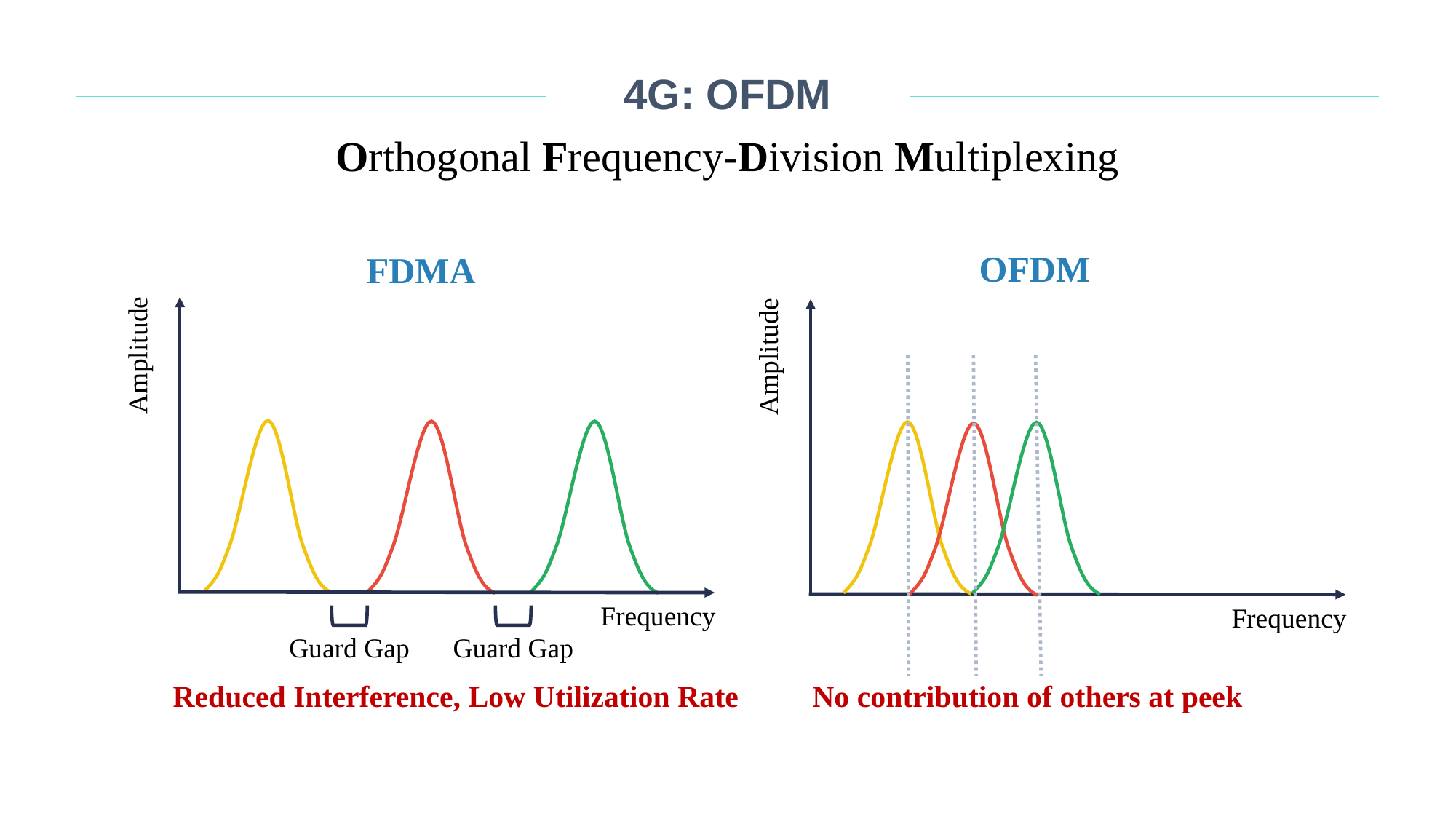

4G: OFDM
Orthogonal Frequency-Division Multiplexing
OFDM
FDMA
Amplitude
Frequency
Amplitude
Frequency

Guard Gap
Guard Gap
No contribution of others at peek
Reduced Interference, Low Utilization Rate